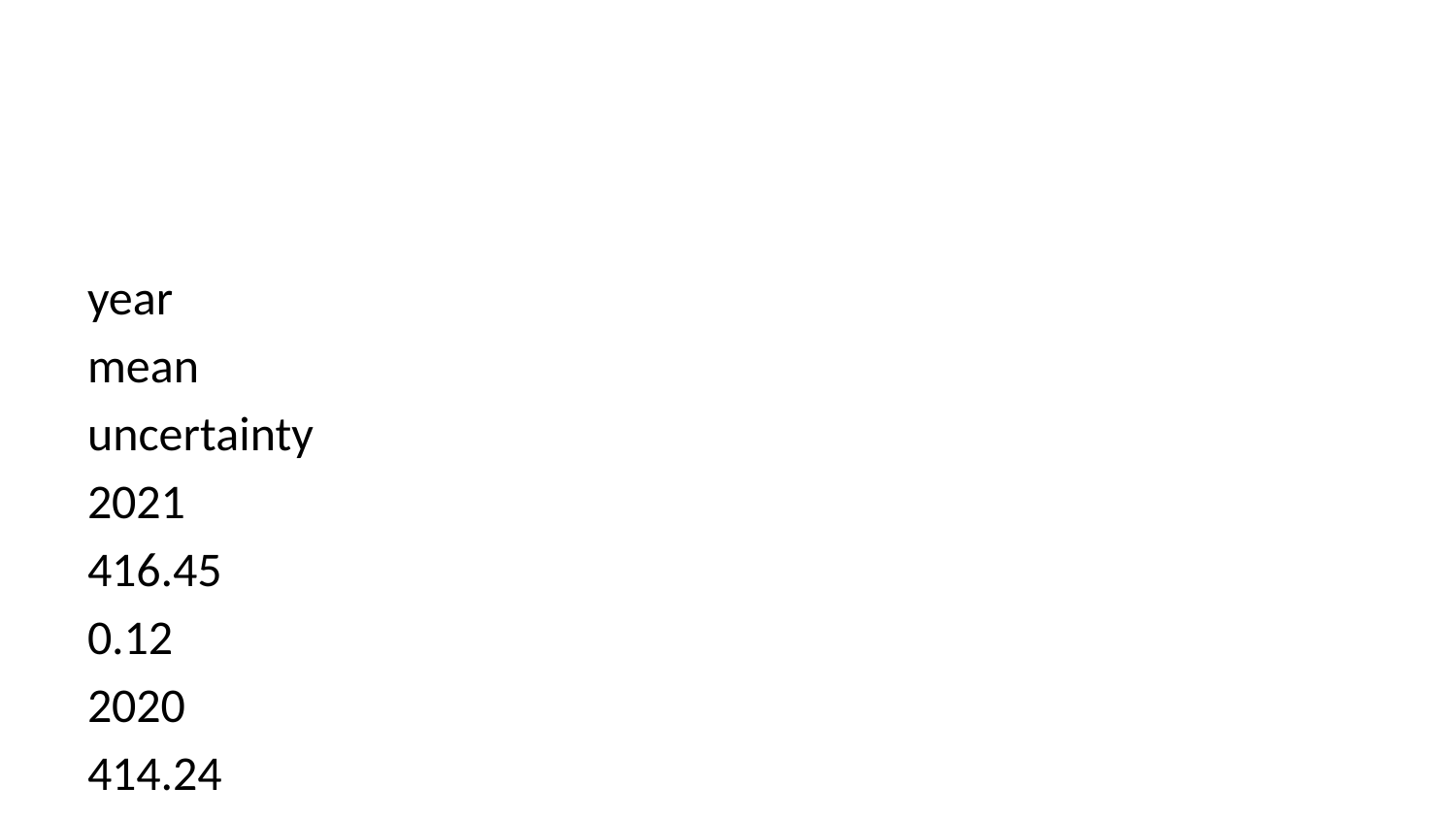

year
mean
uncertainty
2021
416.45
0.12
2020
414.24
0.12
2019
411.66
0.12
2018
408.72
0.12
2017
406.76
0.12